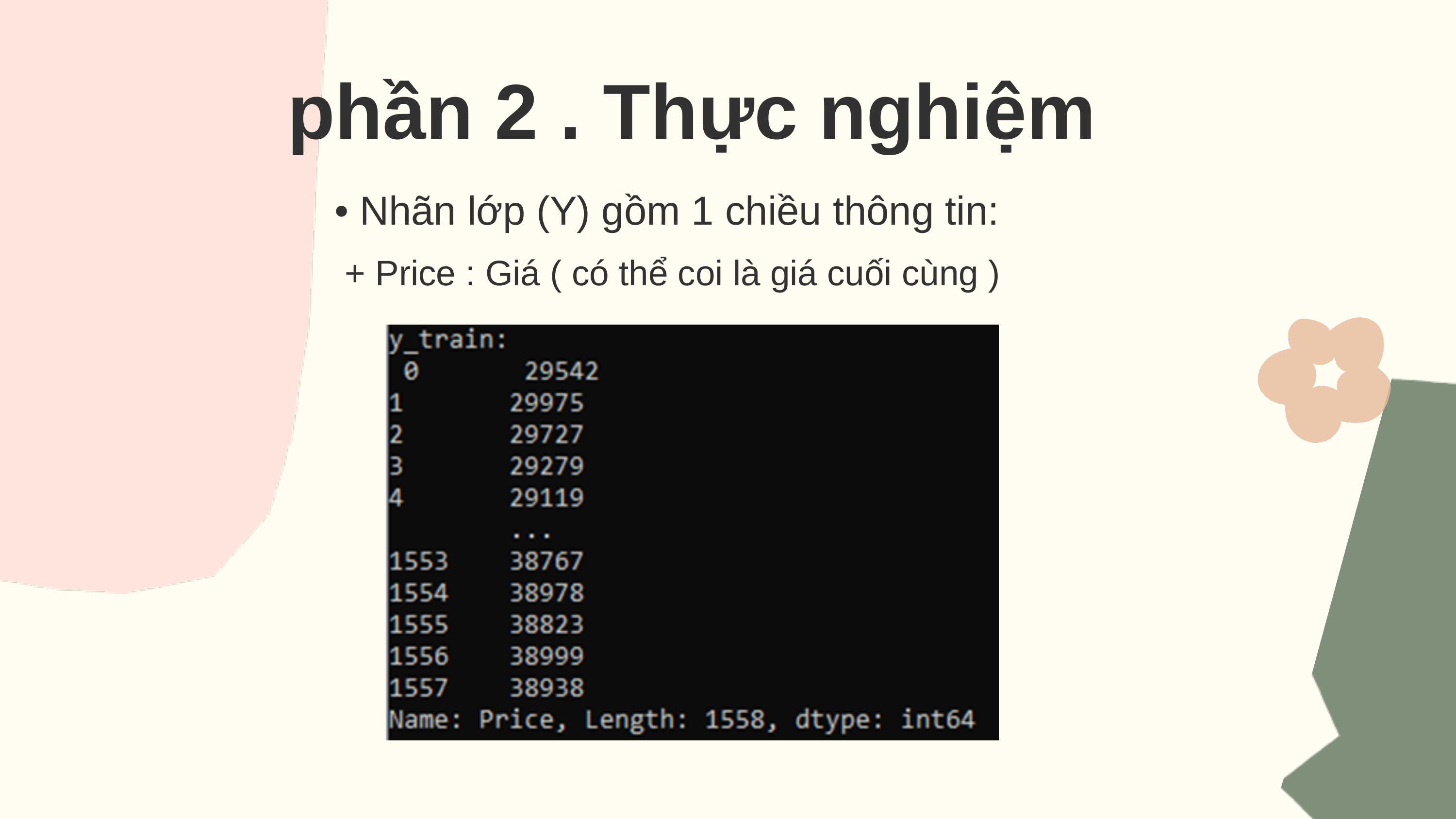

phần 2 . Thực nghiệm
• Nhãn lớp (Y) gồm 1 chiều thông tin:
+ Price : Giá ( có thể coi là giá cuối cùng )